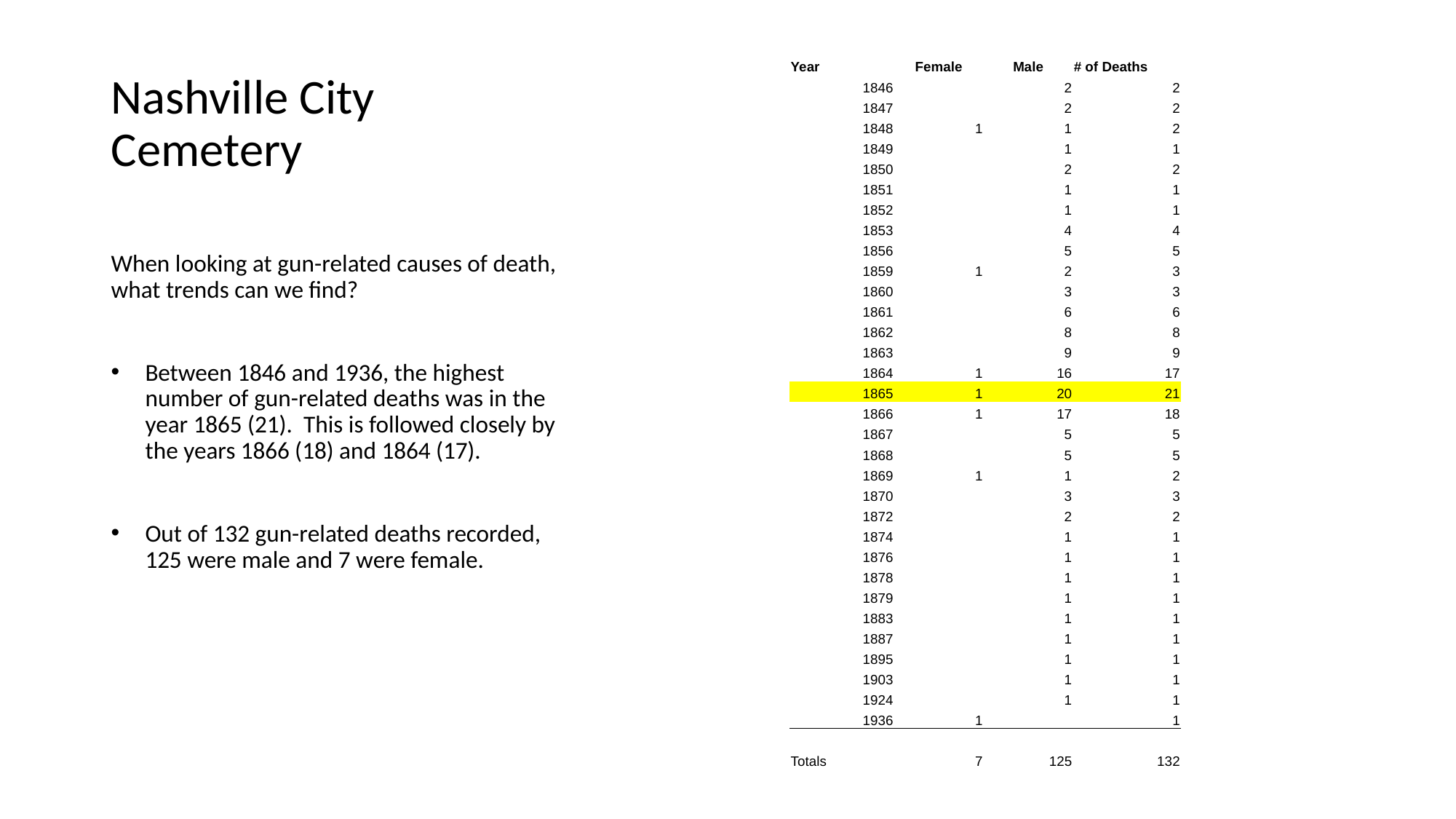

# Nashville City Cemetery
| Year | Female | Male | # of Deaths |
| --- | --- | --- | --- |
| 1846 |  | 2 | 2 |
| 1847 |  | 2 | 2 |
| 1848 | 1 | 1 | 2 |
| 1849 |  | 1 | 1 |
| 1850 |  | 2 | 2 |
| 1851 |  | 1 | 1 |
| 1852 |  | 1 | 1 |
| 1853 |  | 4 | 4 |
| 1856 |  | 5 | 5 |
| 1859 | 1 | 2 | 3 |
| 1860 |  | 3 | 3 |
| 1861 |  | 6 | 6 |
| 1862 |  | 8 | 8 |
| 1863 |  | 9 | 9 |
| 1864 | 1 | 16 | 17 |
| 1865 | 1 | 20 | 21 |
| 1866 | 1 | 17 | 18 |
| 1867 |  | 5 | 5 |
| 1868 |  | 5 | 5 |
| 1869 | 1 | 1 | 2 |
| 1870 |  | 3 | 3 |
| 1872 |  | 2 | 2 |
| 1874 |  | 1 | 1 |
| 1876 |  | 1 | 1 |
| 1878 |  | 1 | 1 |
| 1879 |  | 1 | 1 |
| 1883 |  | 1 | 1 |
| 1887 |  | 1 | 1 |
| 1895 |  | 1 | 1 |
| 1903 |  | 1 | 1 |
| 1924 |  | 1 | 1 |
| 1936 | 1 |  | 1 |
|  |  |  |  |
| Totals | 7 | 125 | 132 |
When looking at gun-related causes of death, what trends can we find?

Between 1846 and 1936, the highest number of gun-related deaths was in the year 1865 (21).  This is followed closely by the years 1866 (18) and 1864 (17).

Out of 132 gun-related deaths recorded, 125 were male and 7 were female.